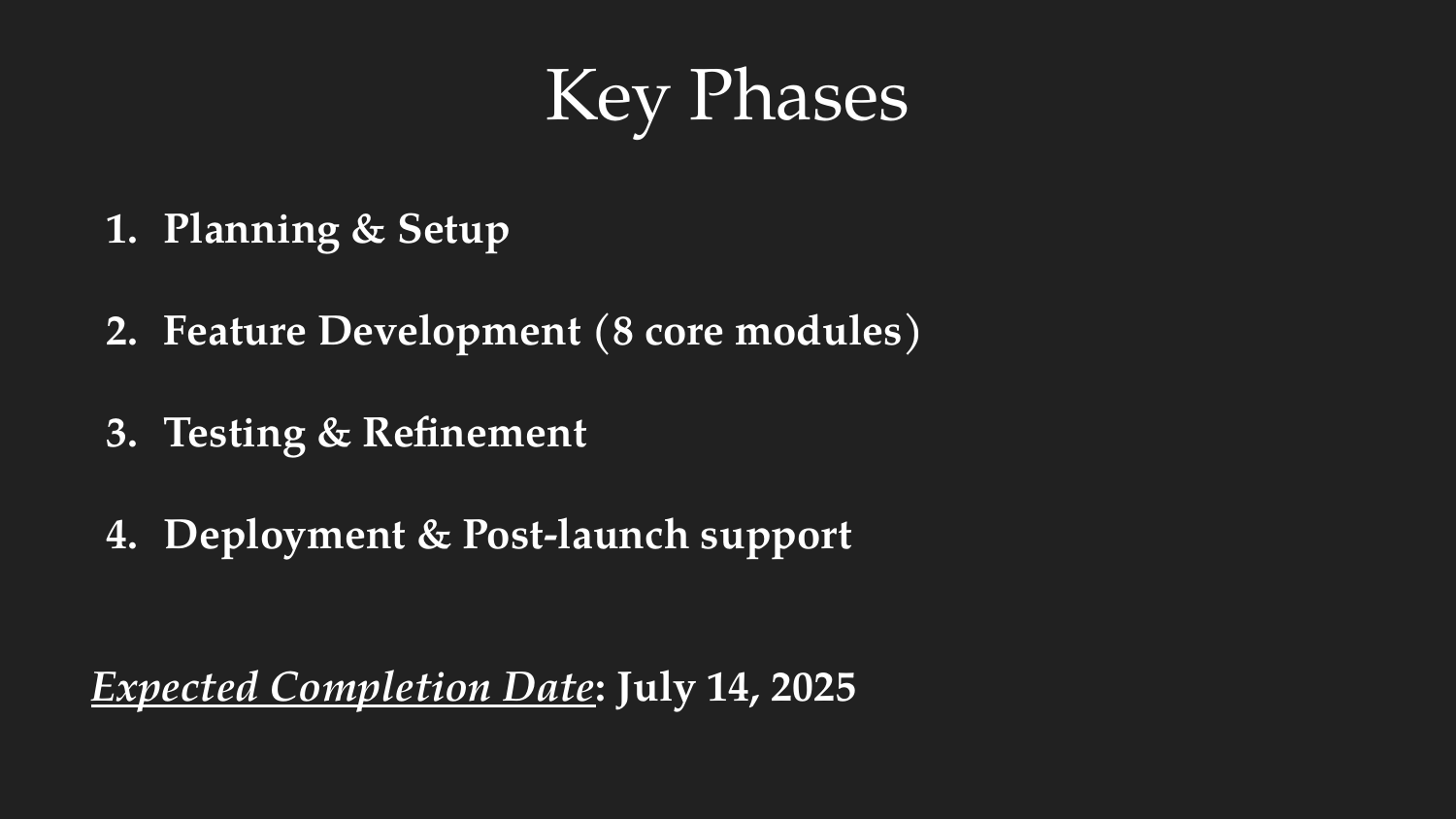

Key Phases
Planning & Setup
Feature Development (8 core modules)
Testing & Refinement
Deployment & Post-launch support

Expected Completion Date: July 14, 2025